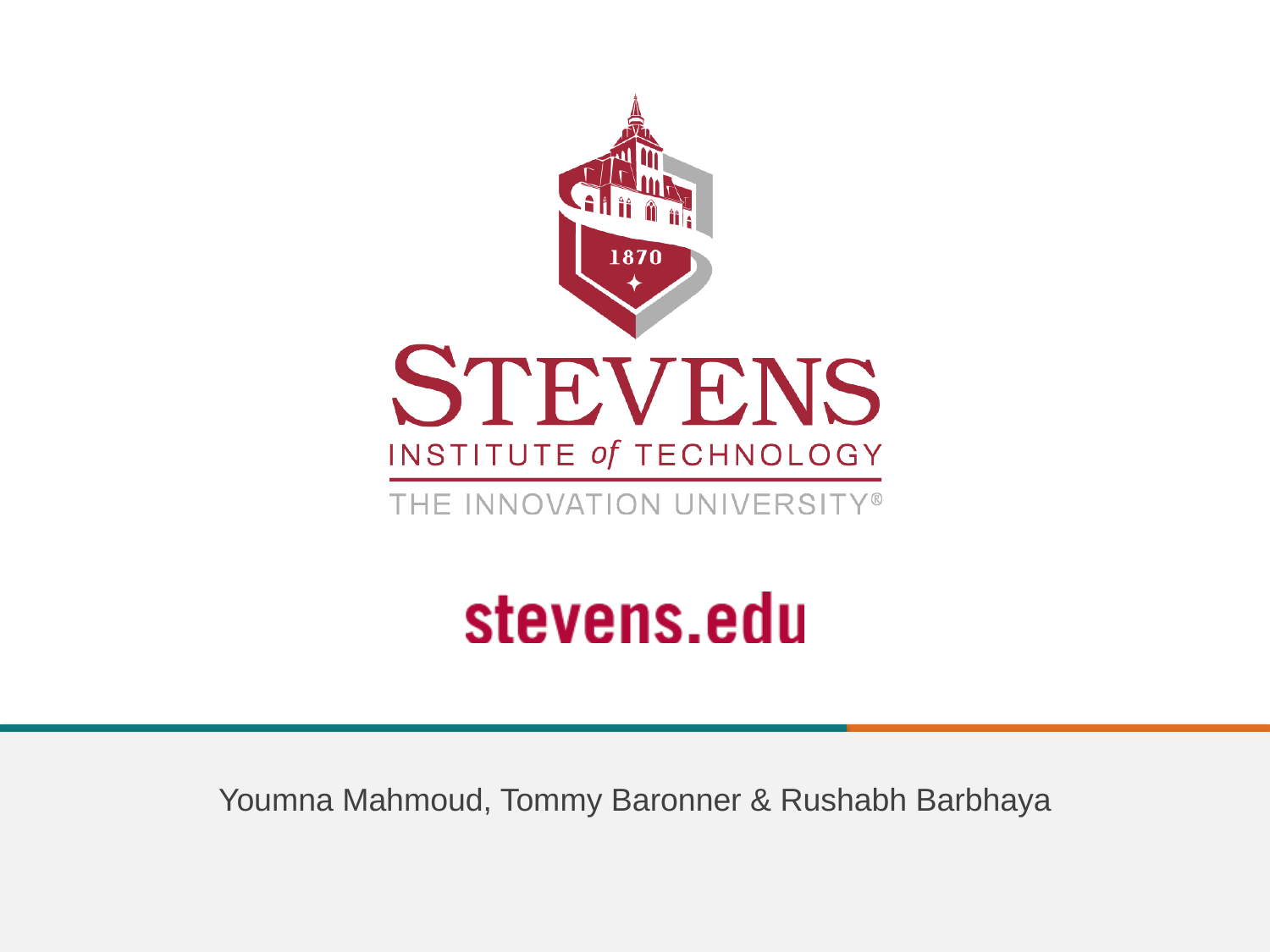

Youmna Mahmoud, Tommy Baronner & Rushabh Barbhaya